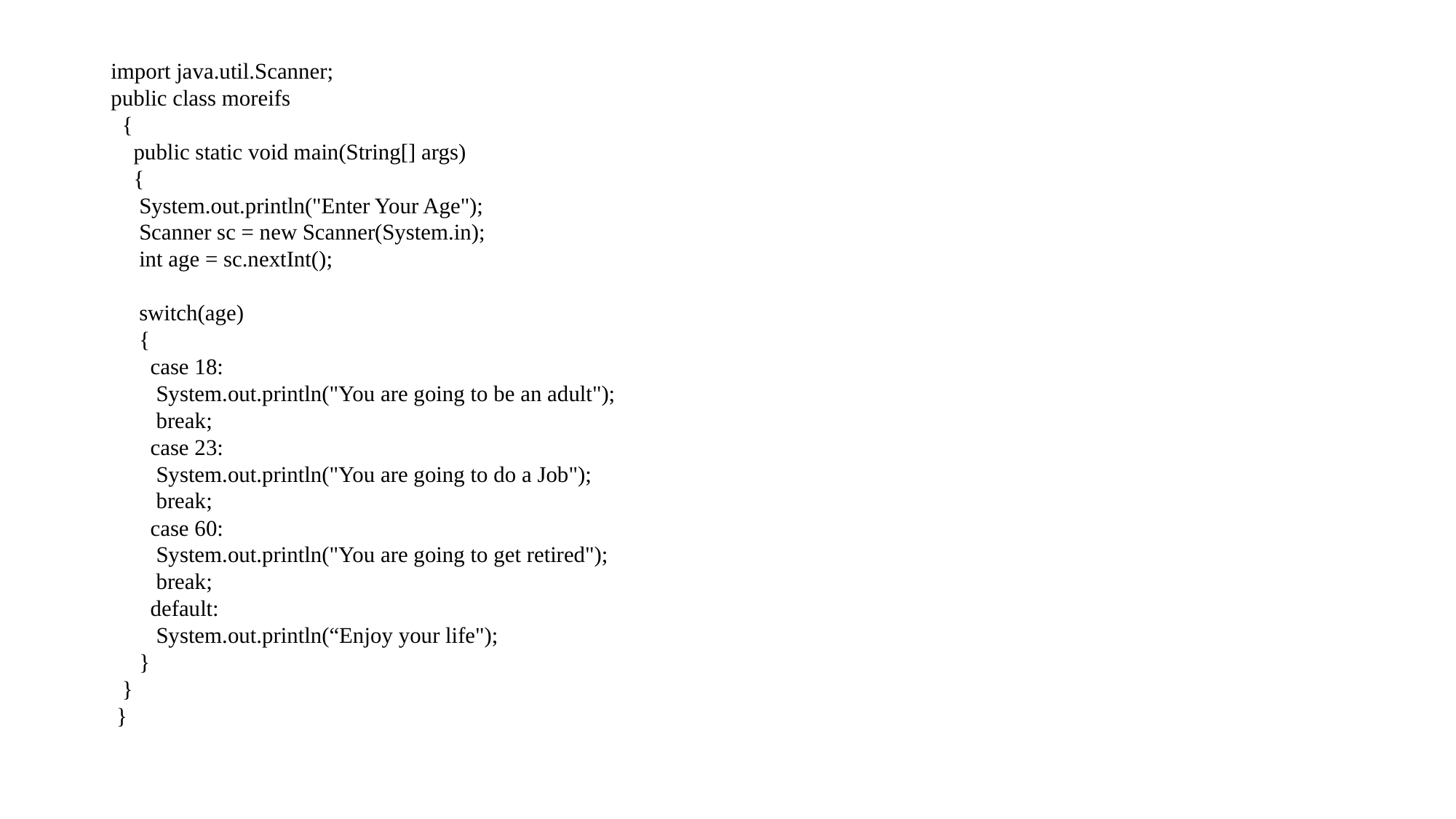

import java.util.Scanner;
public class moreifs
  {
    public static void main(String[] args)
    {
     System.out.println("Enter Your Age");
     Scanner sc = new Scanner(System.in);
     int age = sc.nextInt();

     switch(age)
     {
       case 18:
        System.out.println("You are going to be an adult");
        break;
       case 23:
        System.out.println("You are going to do a Job");
        break;
       case 60:
        System.out.println("You are going to get retired");
        break;
       default:
        System.out.println(“Enjoy your life");
     }
  }
 }